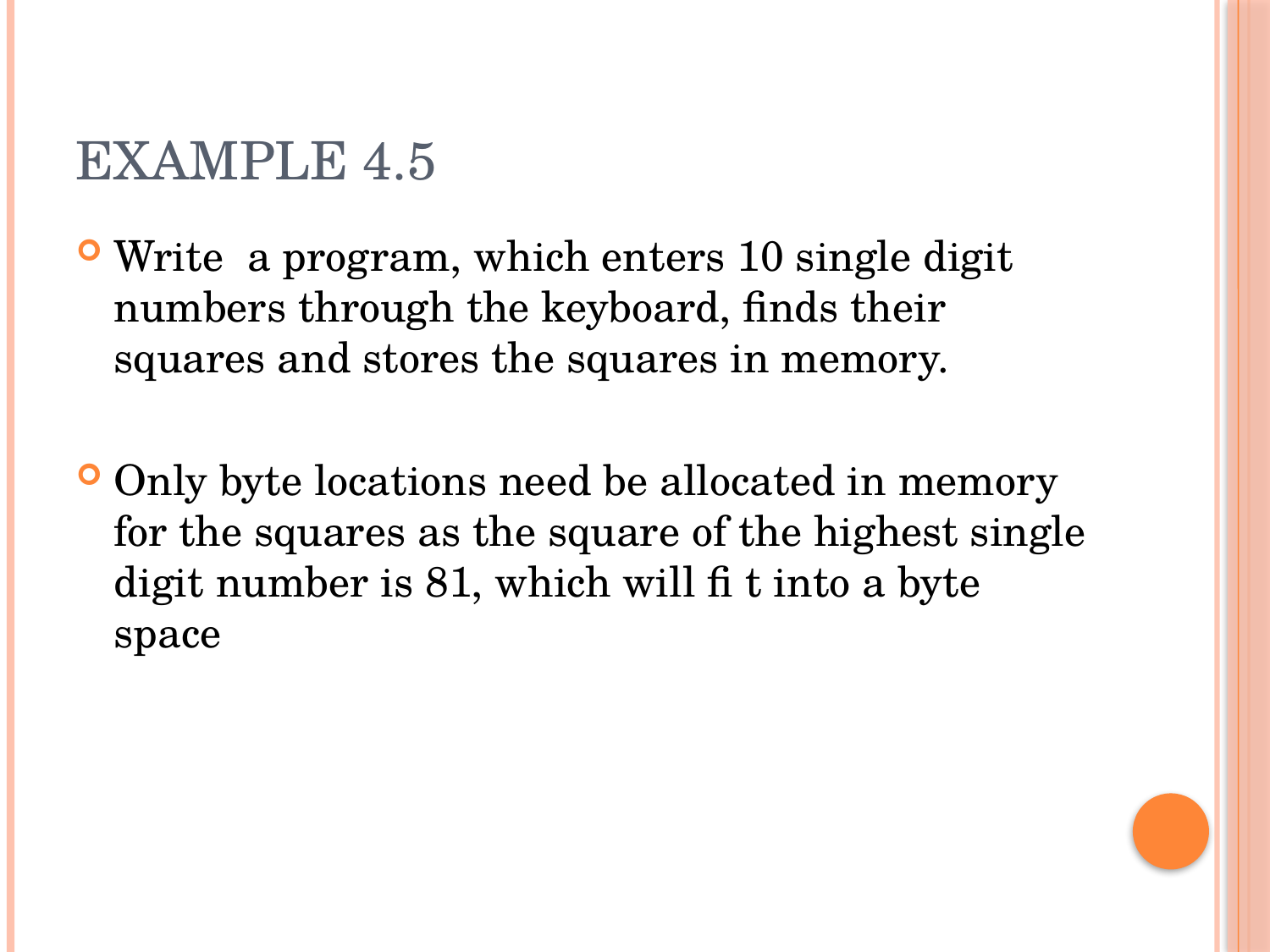

# Example 4.5
Write  a program, which enters 10 single digit numbers through the keyboard, finds their squares and stores the squares in memory.

Only byte locations need be allocated in memory for the squares as the square of the highest single digit number is 81, which will fi t into a byte space